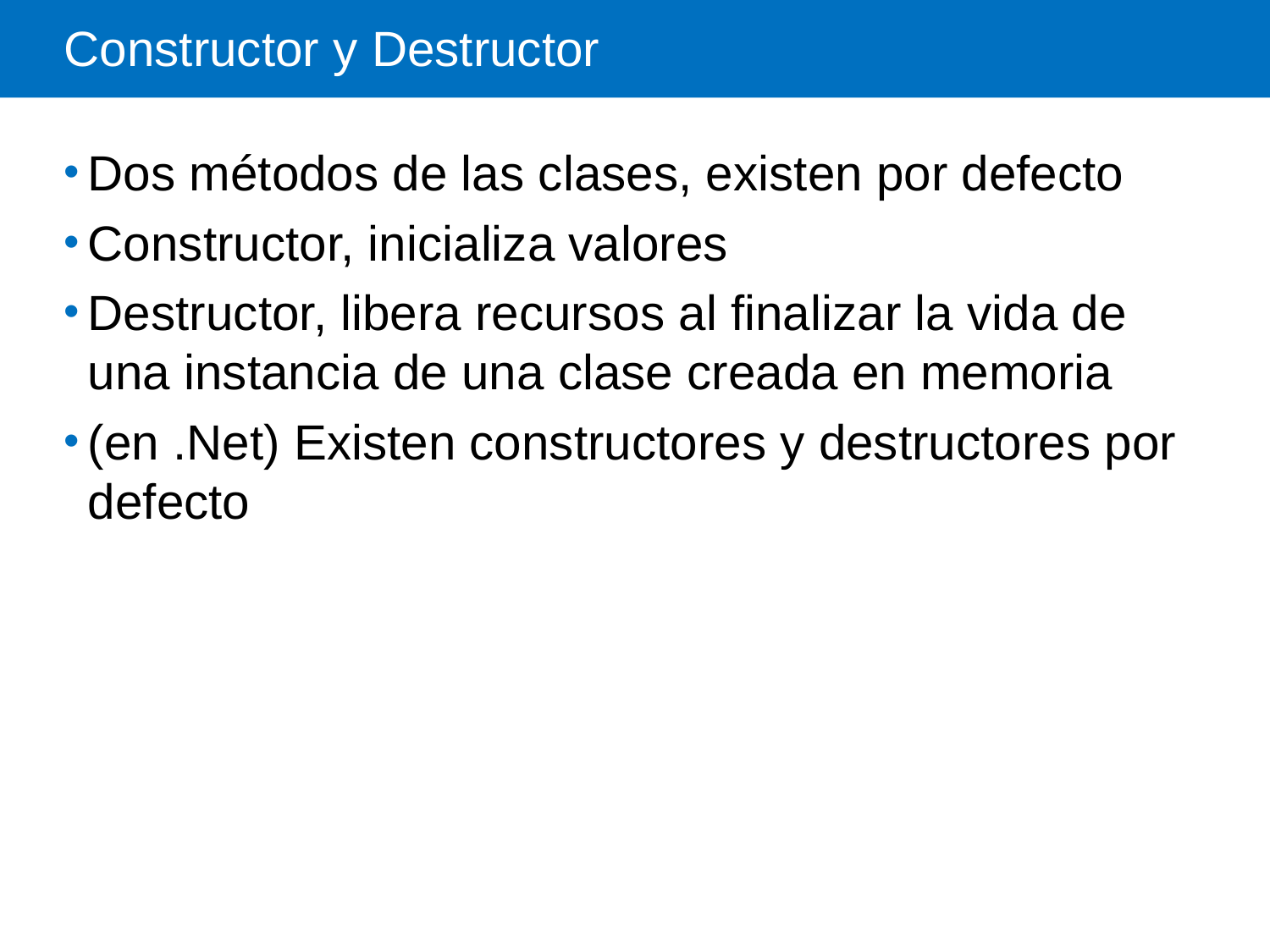

Constructor y Destructor
Dos métodos de las clases, existen por defecto
Constructor, inicializa valores
Destructor, libera recursos al finalizar la vida de una instancia de una clase creada en memoria
(en .Net) Existen constructores y destructores por defecto